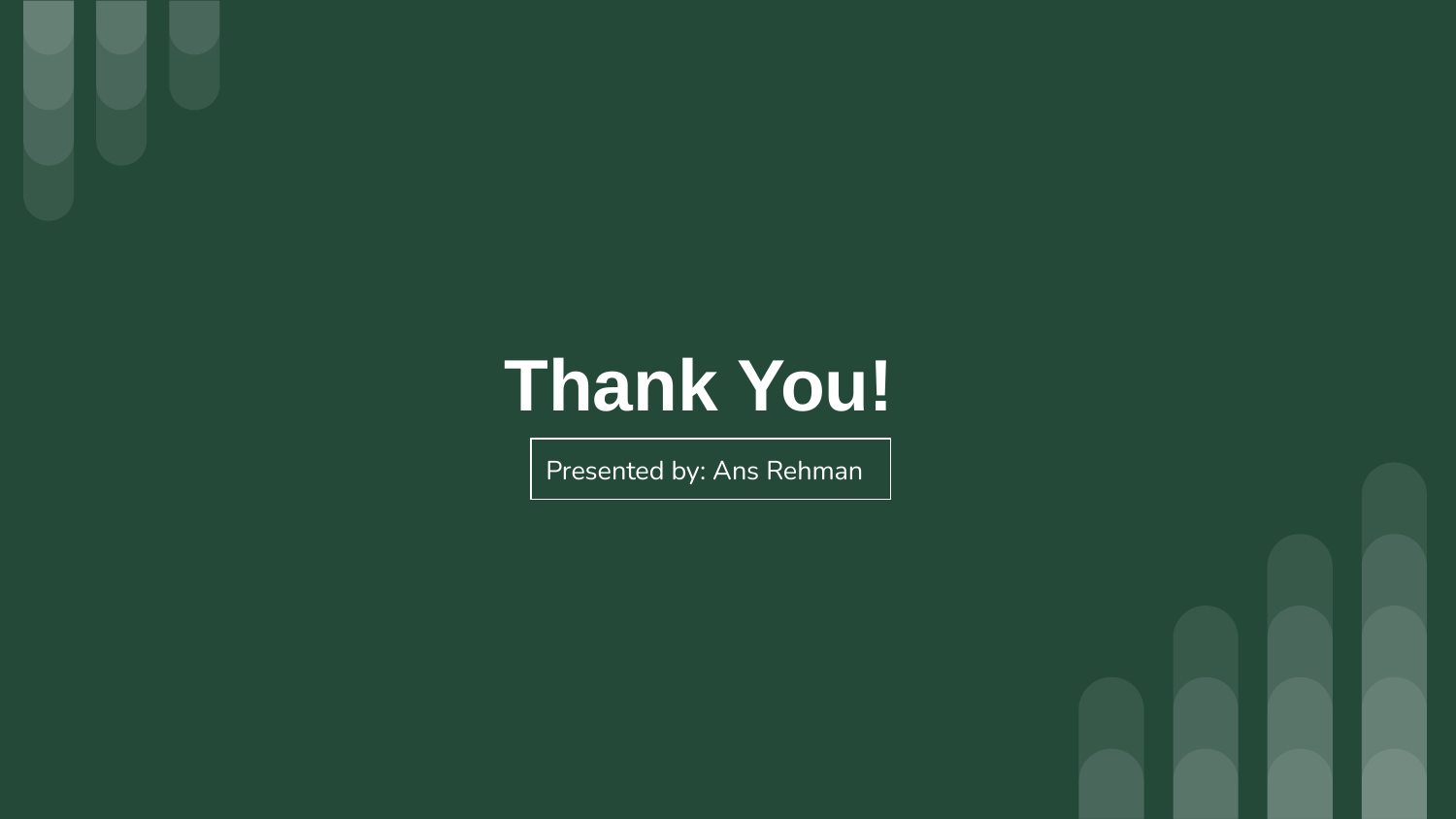

# Thank You!
Presented by: Ans Rehman